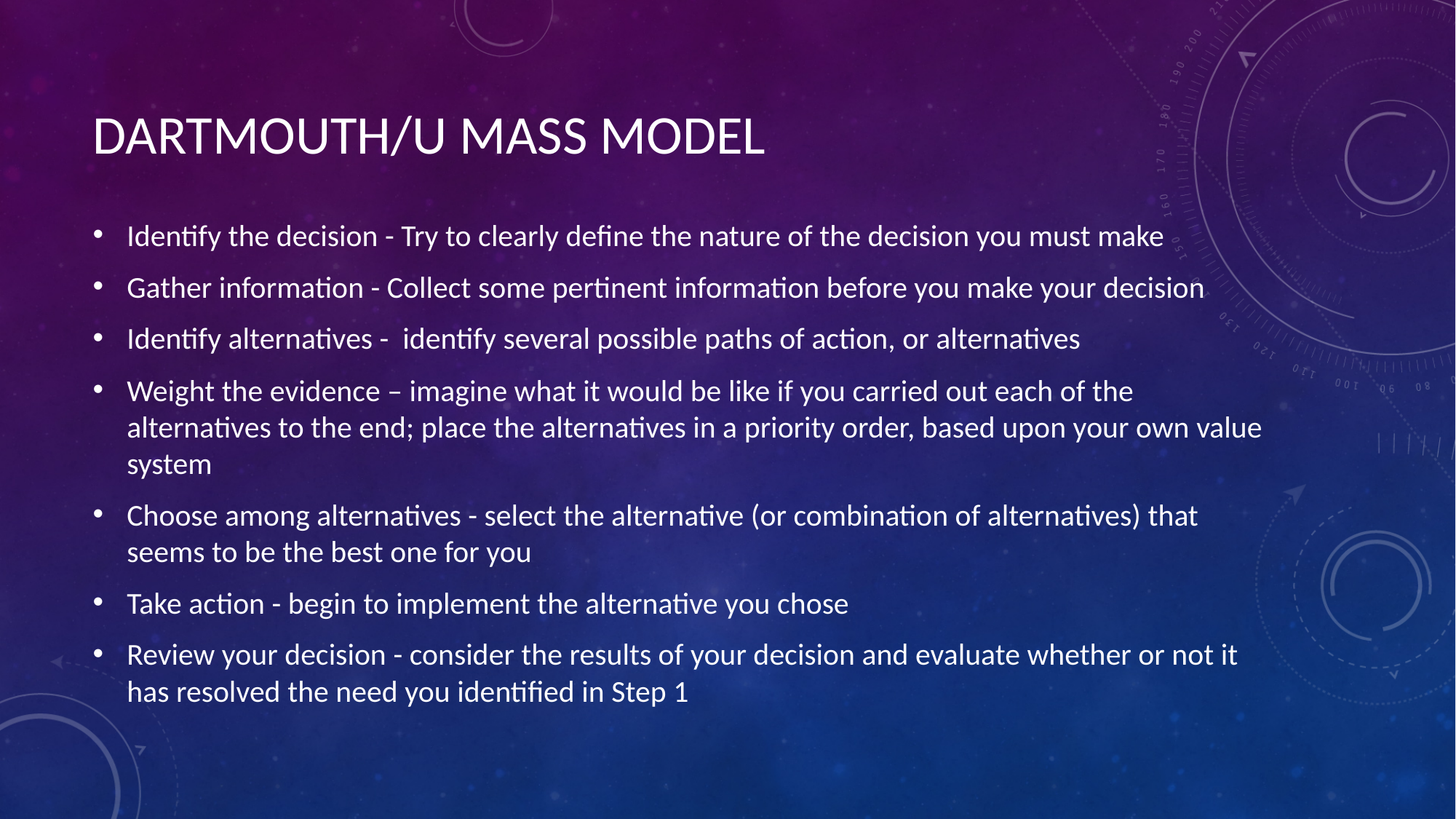

# Dartmouth/U Mass Model
Identify the decision - Try to clearly define the nature of the decision you must make
Gather information - Collect some pertinent information before you make your decision
Identify alternatives -  identify several possible paths of action, or alternatives
Weight the evidence – imagine what it would be like if you carried out each of the alternatives to the end; place the alternatives in a priority order, based upon your own value system
Choose among alternatives - select the alternative (or combination of alternatives) that seems to be the best one for you
Take action - begin to implement the alternative you chose
Review your decision - consider the results of your decision and evaluate whether or not it has resolved the need you identified in Step 1